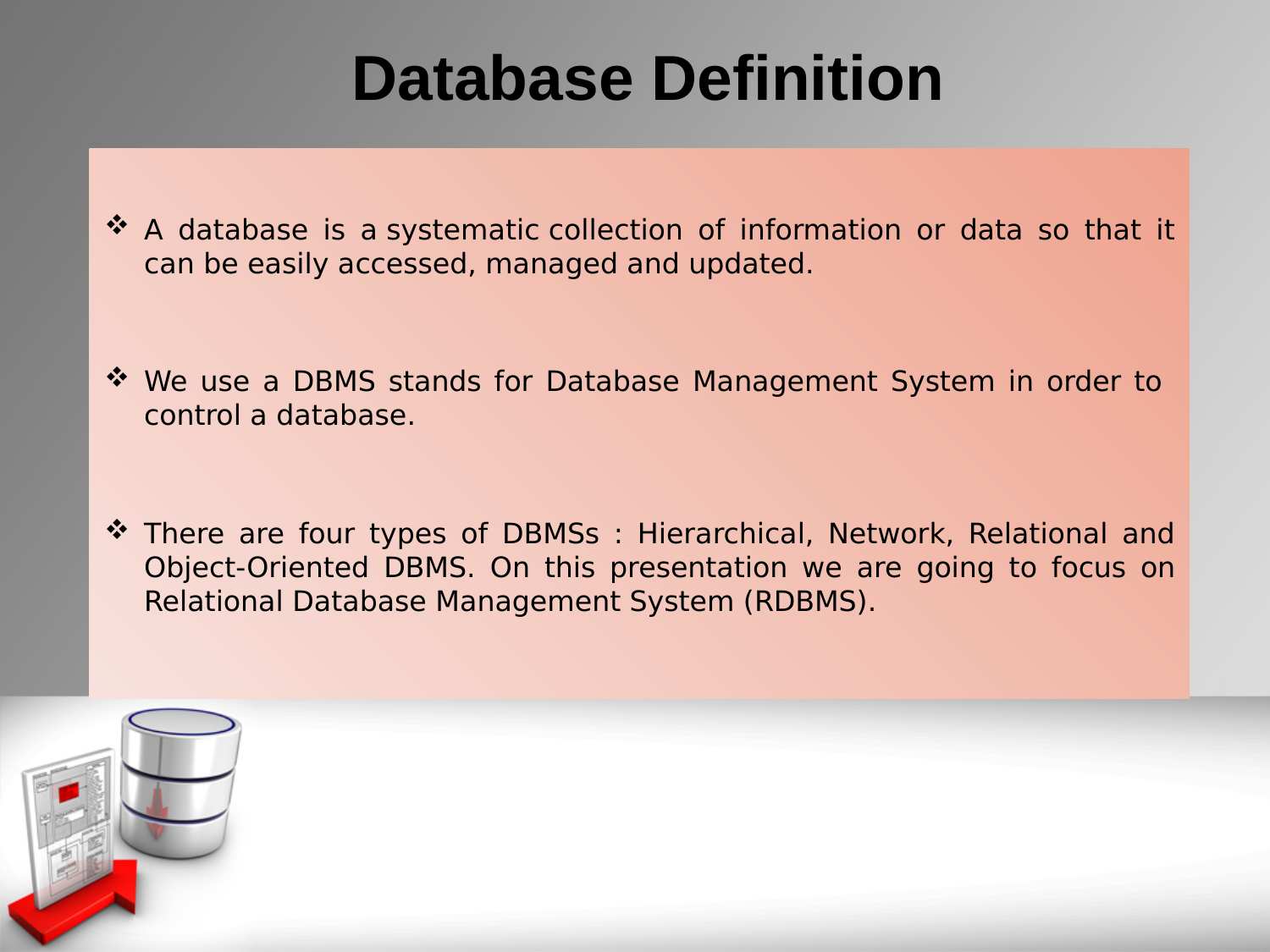

# Database Definition

A database is a systematic collection of information or data so that it can be easily accessed, managed and updated.

We use a DBMS stands for Database Management System in order to  control a database.

There are four types of DBMSs : Hierarchical, Network, Relational and Object-Oriented DBMS. On this presentation we are going to focus on Relational Database Management System (RDBMS).